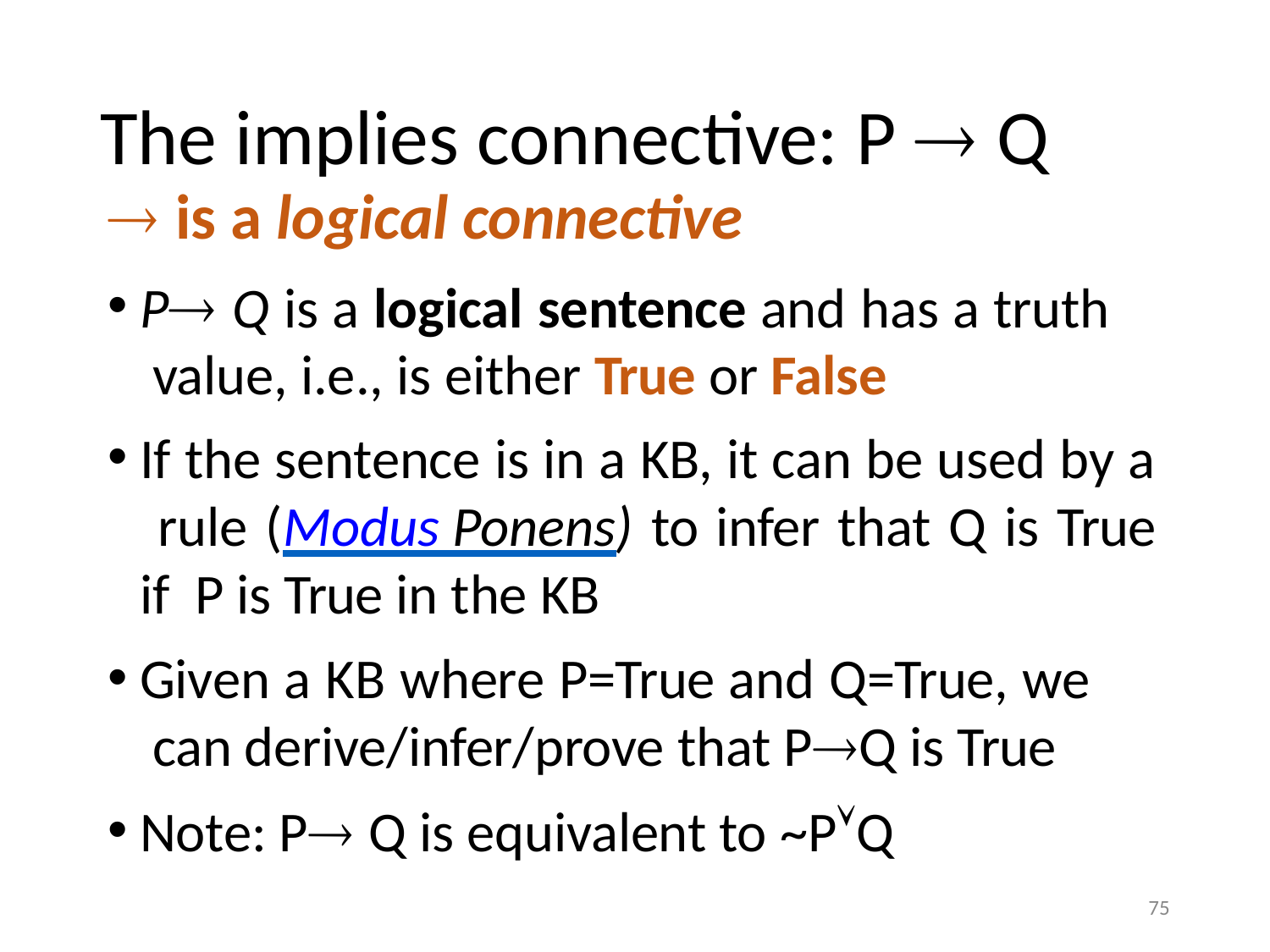

# The implies connective: P → Q
→ is a logical connective
P→ Q is a logical sentence and has a truth  value, i.e., is either True or False
If the sentence is in a KB, it can be used by a  rule (Modus Ponens) to infer that Q is True if  P is True in the KB
Given a KB where P=True and Q=True, we  can derive/infer/prove that P→Q is True
Note: P→ Q is equivalent to ~P∨Q
75